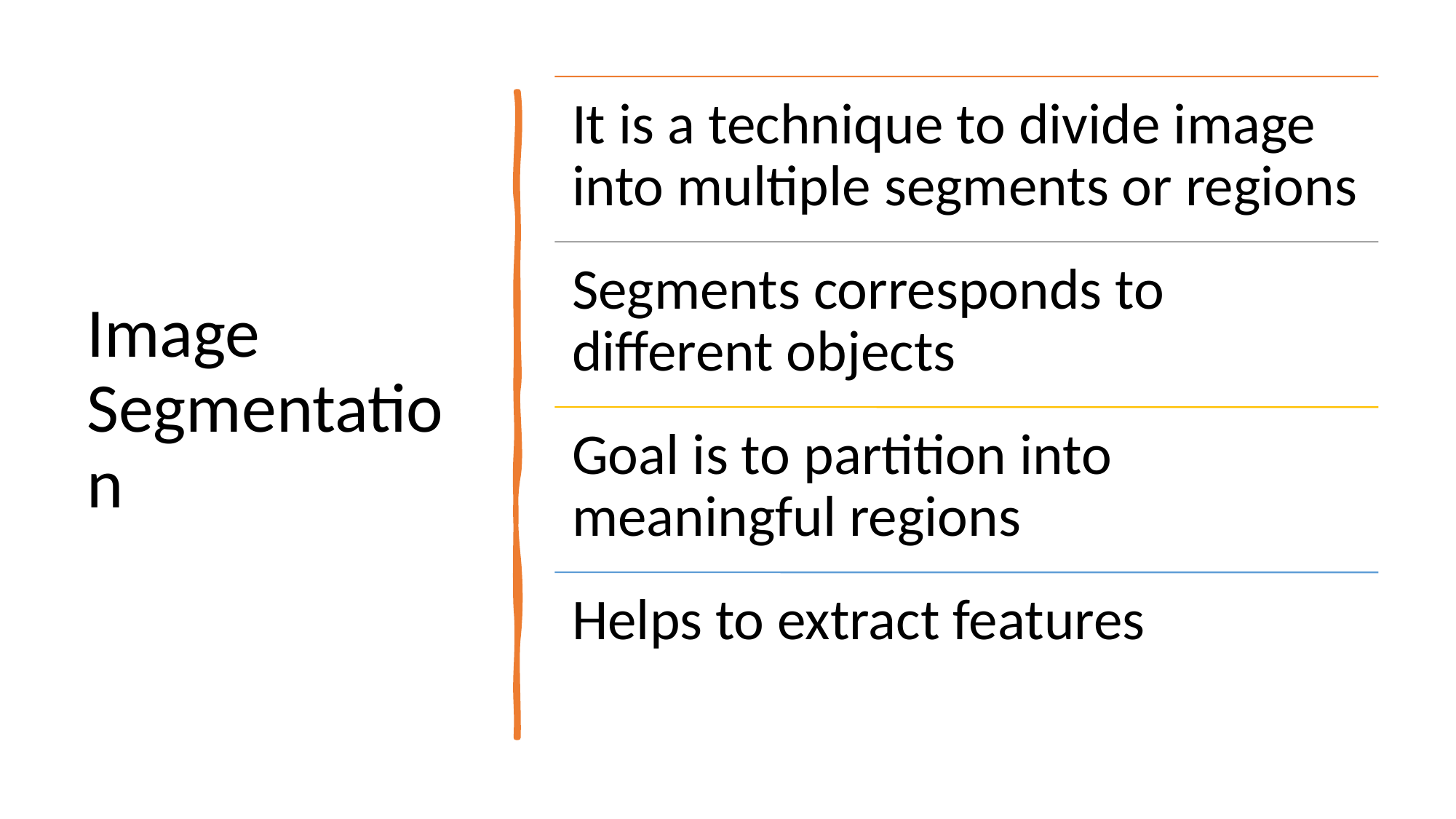

It is a technique to divide image into multiple segments or regions
Segments corresponds to different objects
Goal is to partition into meaningful regions
Helps to extract features
# Image Segmentation